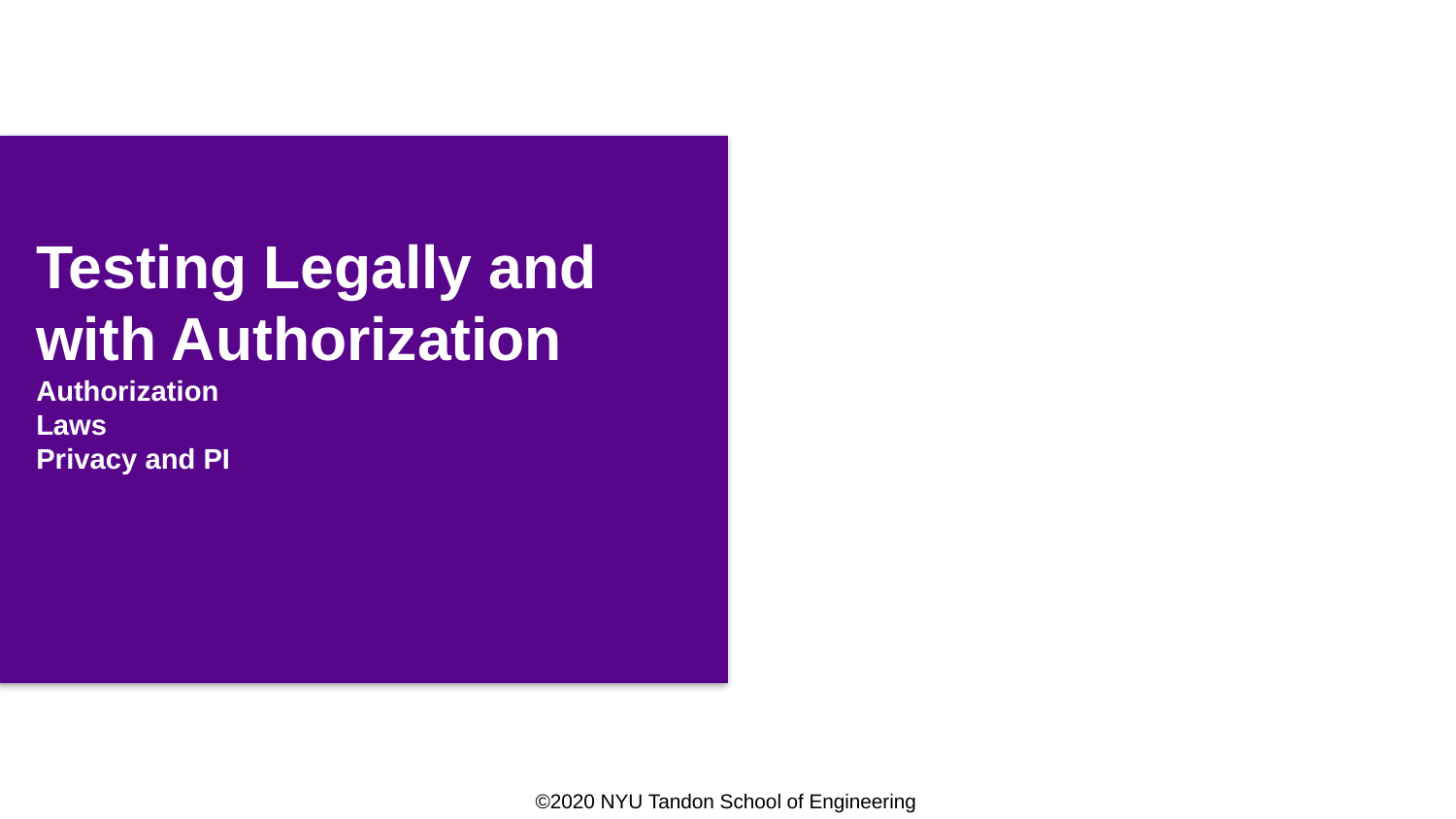

Testing Legally and with Authorization
Authorization
Laws
Privacy and PI